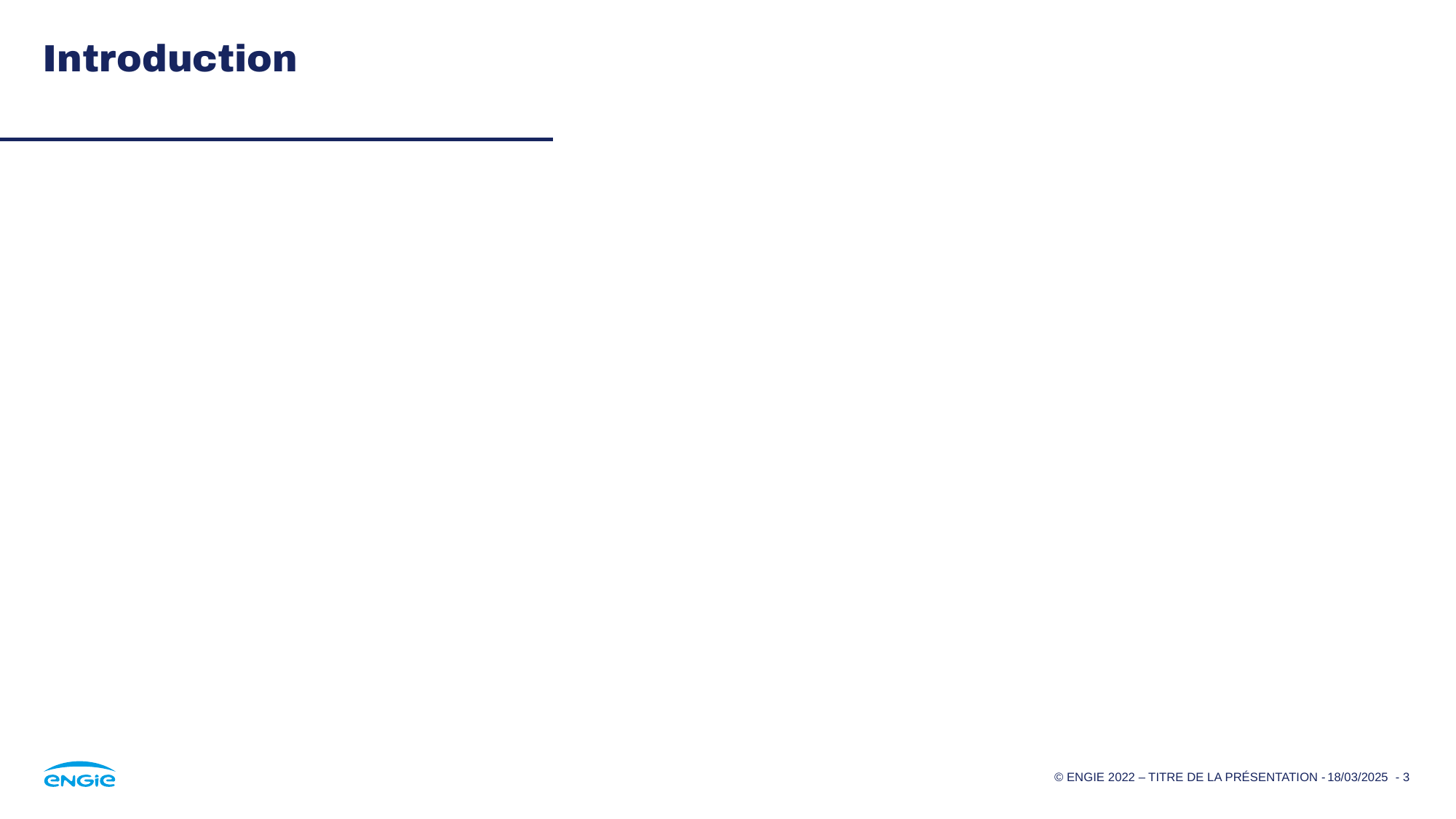

# Introduction

18/03/2025
- 3
© ENGIE 2022 – TITRE DE LA PRÉSENTATION -